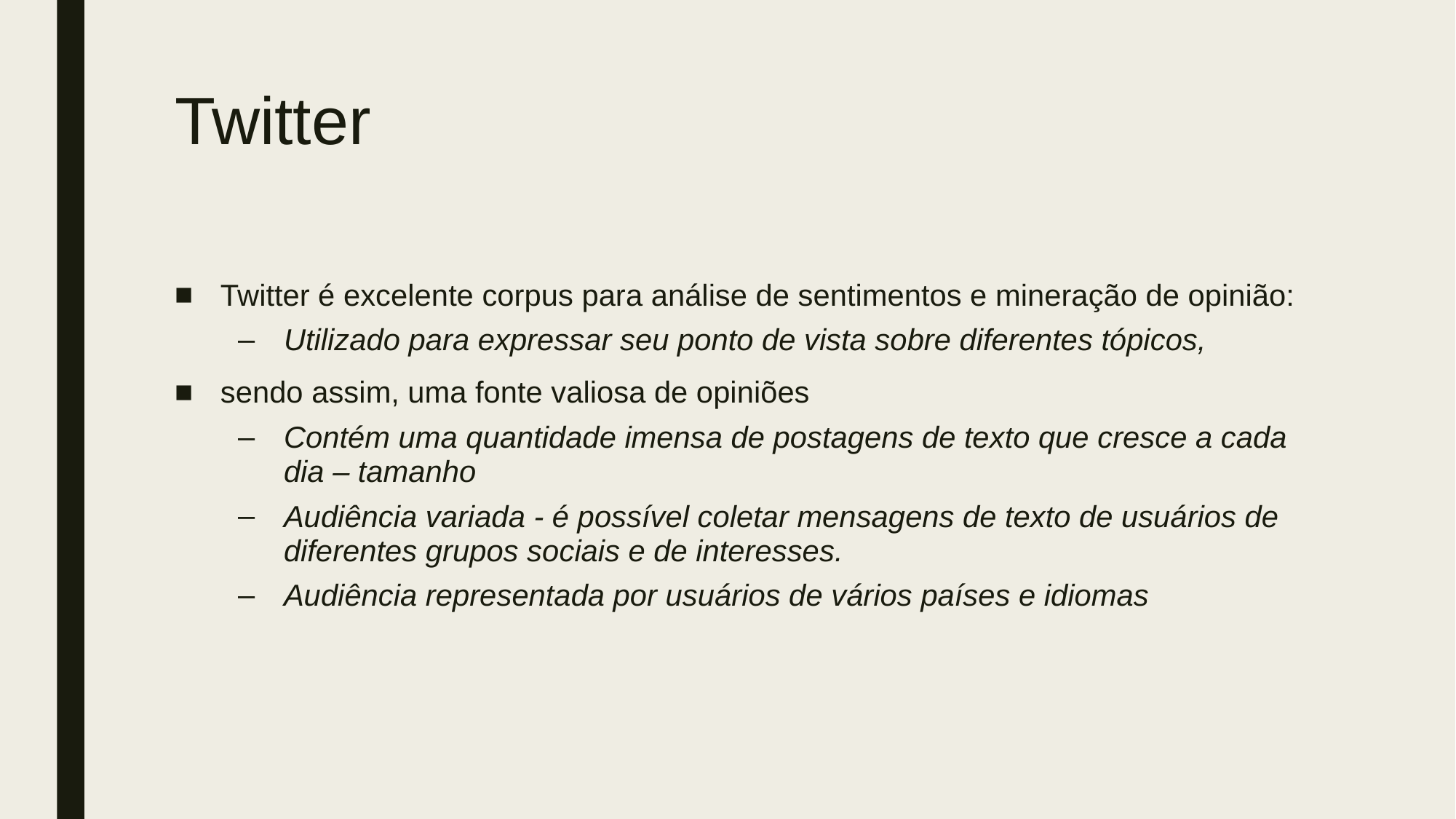

# Twitter
Twitter é excelente corpus para análise de sentimentos e mineração de opinião:
Utilizado para expressar seu ponto de vista sobre diferentes tópicos,
sendo assim, uma fonte valiosa de opiniões
Contém uma quantidade imensa de postagens de texto que cresce a cada dia – tamanho
Audiência variada - é possível coletar mensagens de texto de usuários de diferentes grupos sociais e de interesses.
Audiência representada por usuários de vários países e idiomas